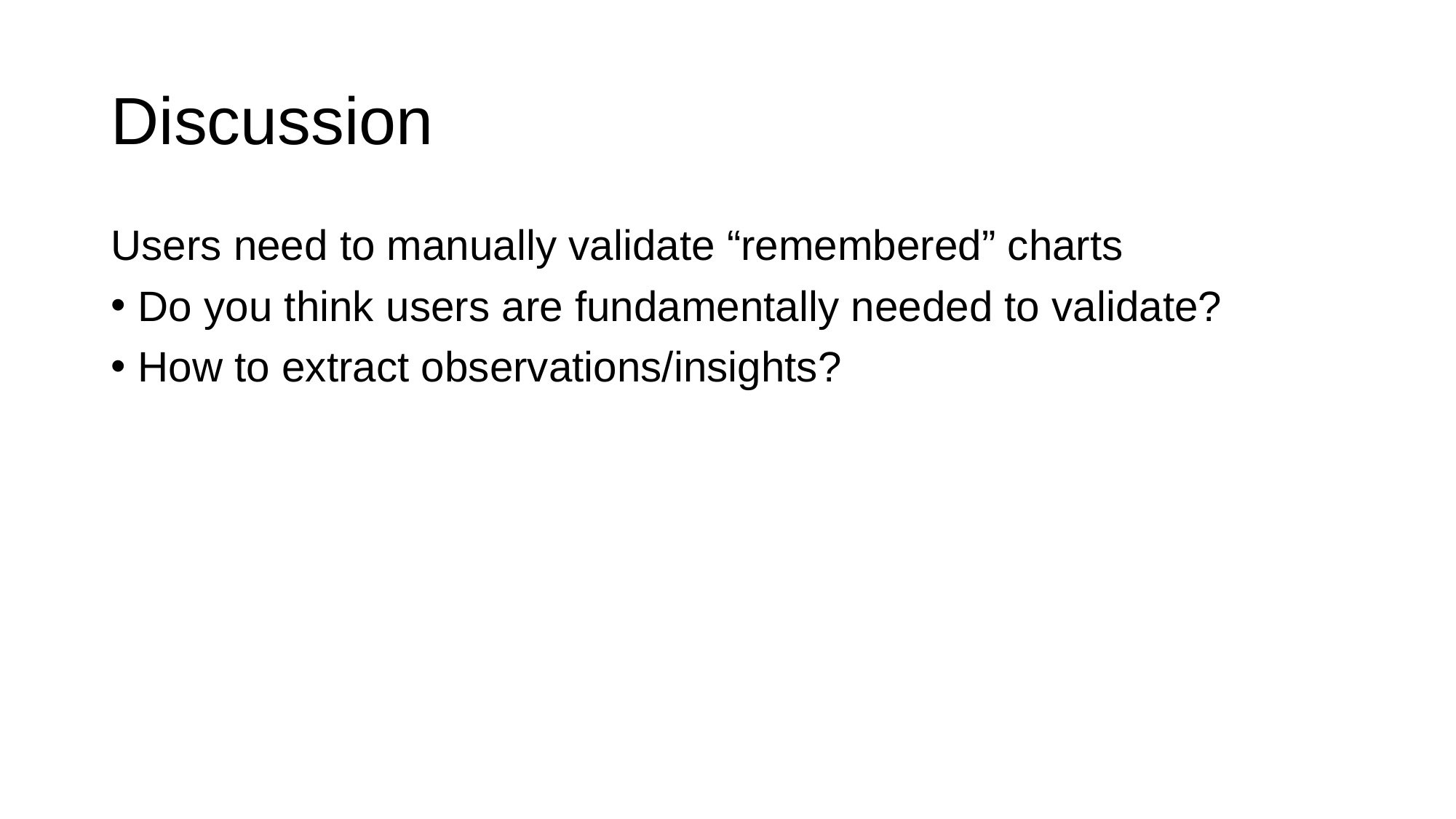

# Discussion
Users need to manually validate “remembered” charts
Do you think users are fundamentally needed to validate?
How to extract observations/insights?